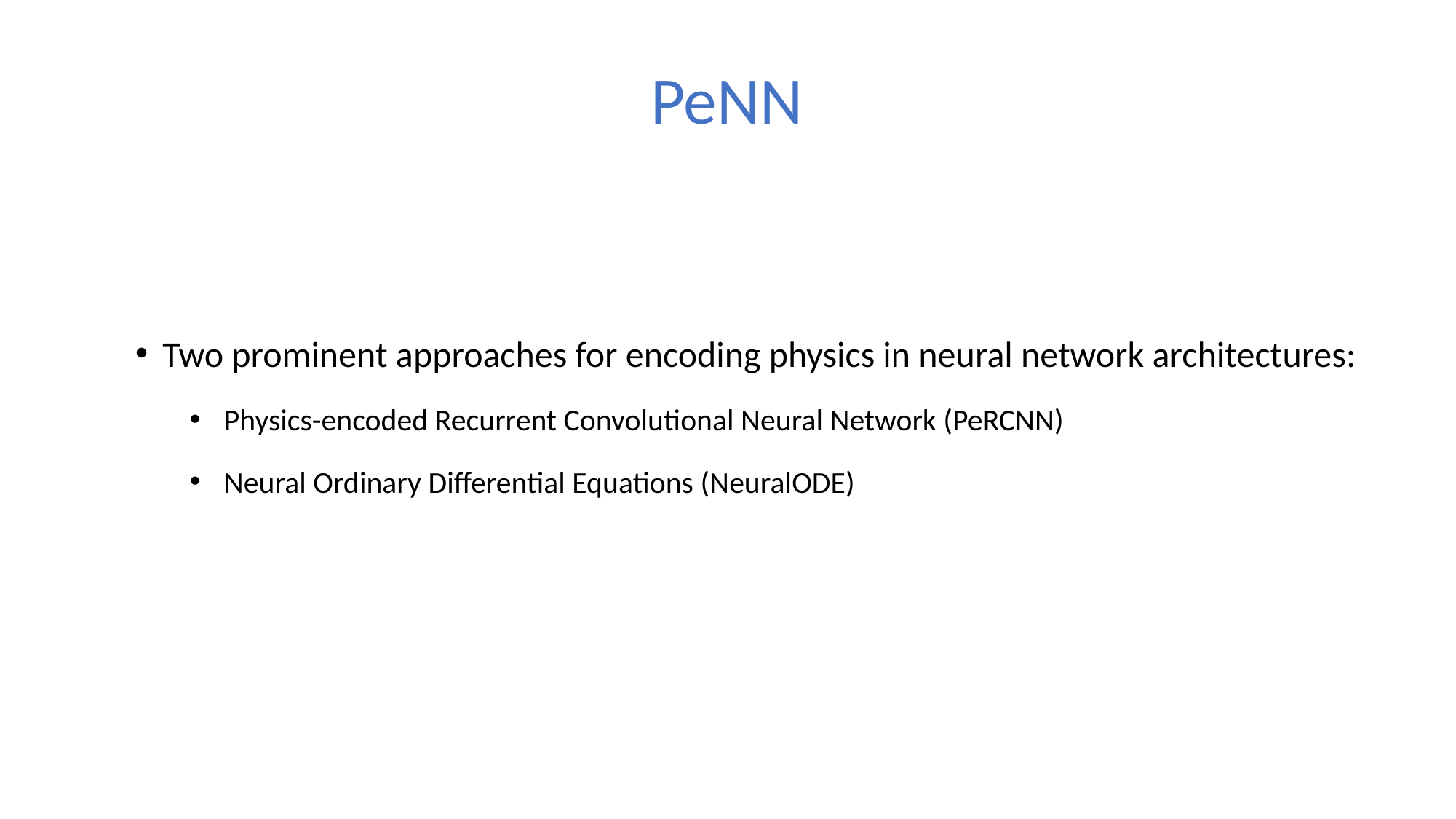

# PeNN
Two prominent approaches for encoding physics in neural network architectures:
 Physics-encoded Recurrent Convolutional Neural Network (PeRCNN)
 Neural Ordinary Differential Equations (NeuralODE)